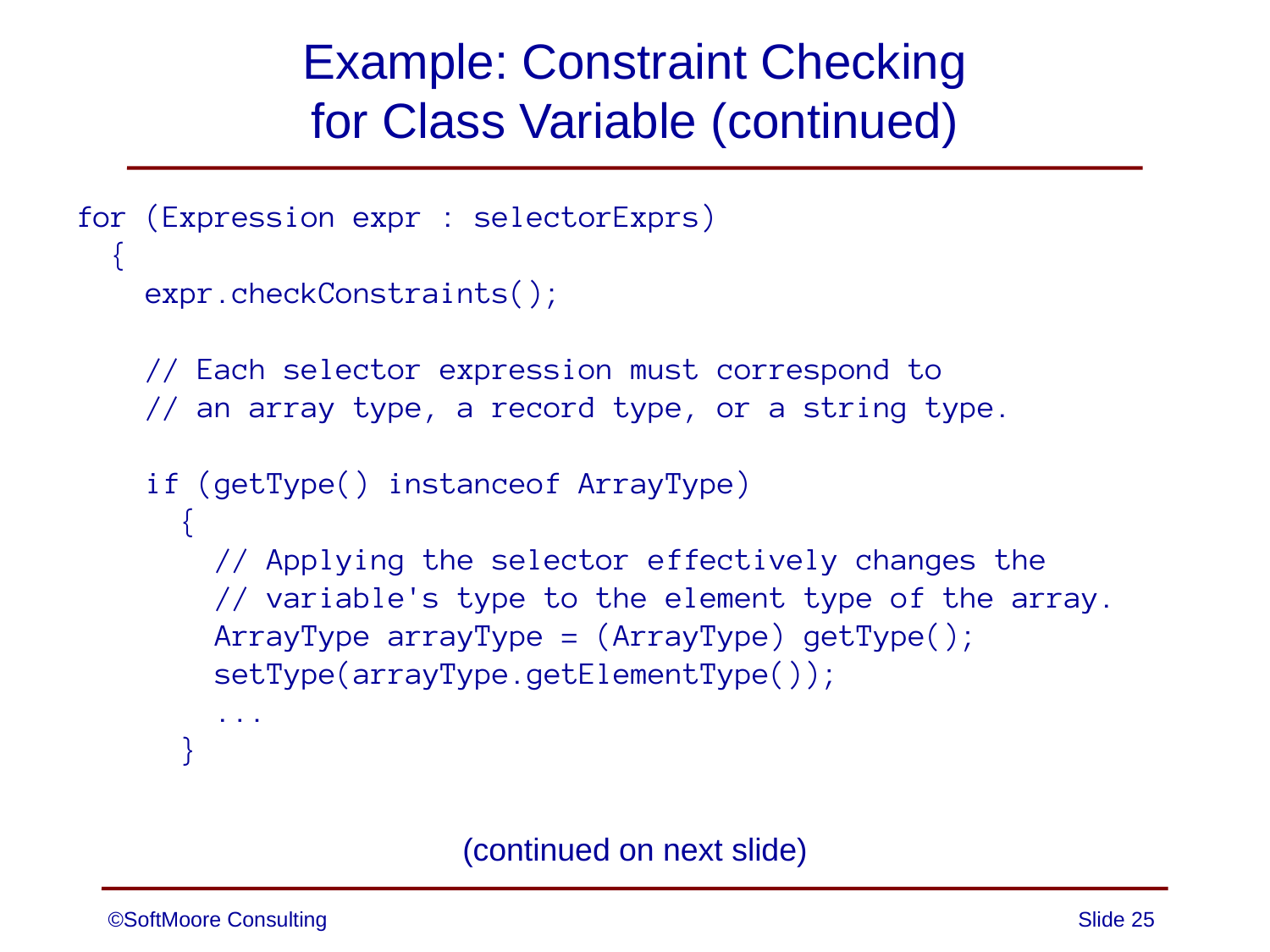

# Example: Constraint Checking for Class Variable (continued)
for (Expression expr : selectorExprs)
  {
    expr.checkConstraints();

    // Each selector expression must correspond to
    // an array type, a record type, or a string type.

    if (getType() instanceof ArrayType)
      {
        // Applying the selector effectively changes the
        // variable's type to the element type of the array.
        ArrayType arrayType = (ArrayType) getType();
        setType(arrayType.getElementType());
        ...
      }
(continued on next slide)
©SoftMoore Consulting
Slide 25